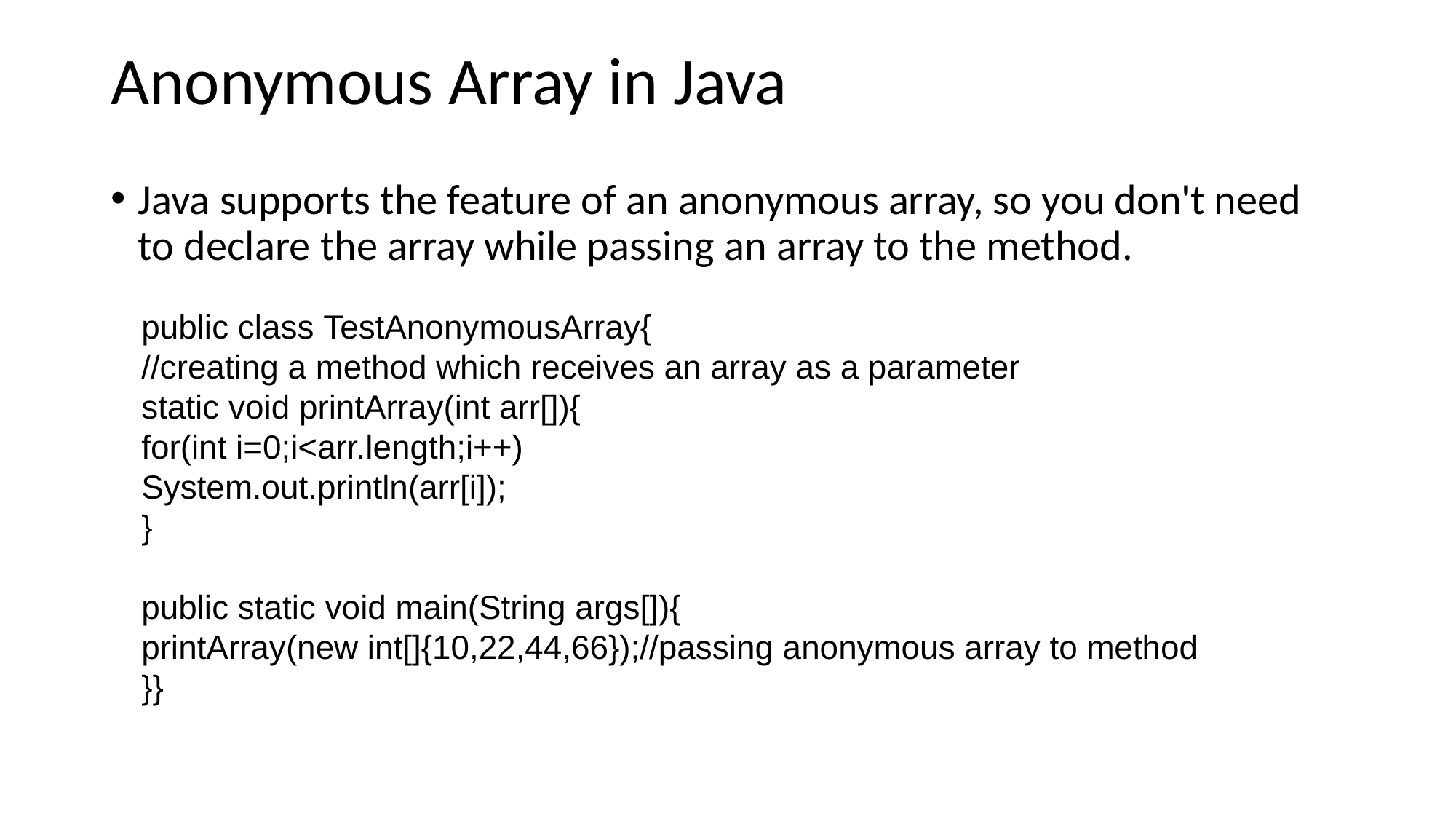

# Anonymous Array in Java
Java supports the feature of an anonymous array, so you don't need to declare the array while passing an array to the method.

public class TestAnonymousArray{
//creating a method which receives an array as a parameter
static void printArray(int arr[]){
for(int i=0;i<arr.length;i++)
System.out.println(arr[i]);
}

public static void main(String args[]){
printArray(new int[]{10,22,44,66});//passing anonymous array to method
}}